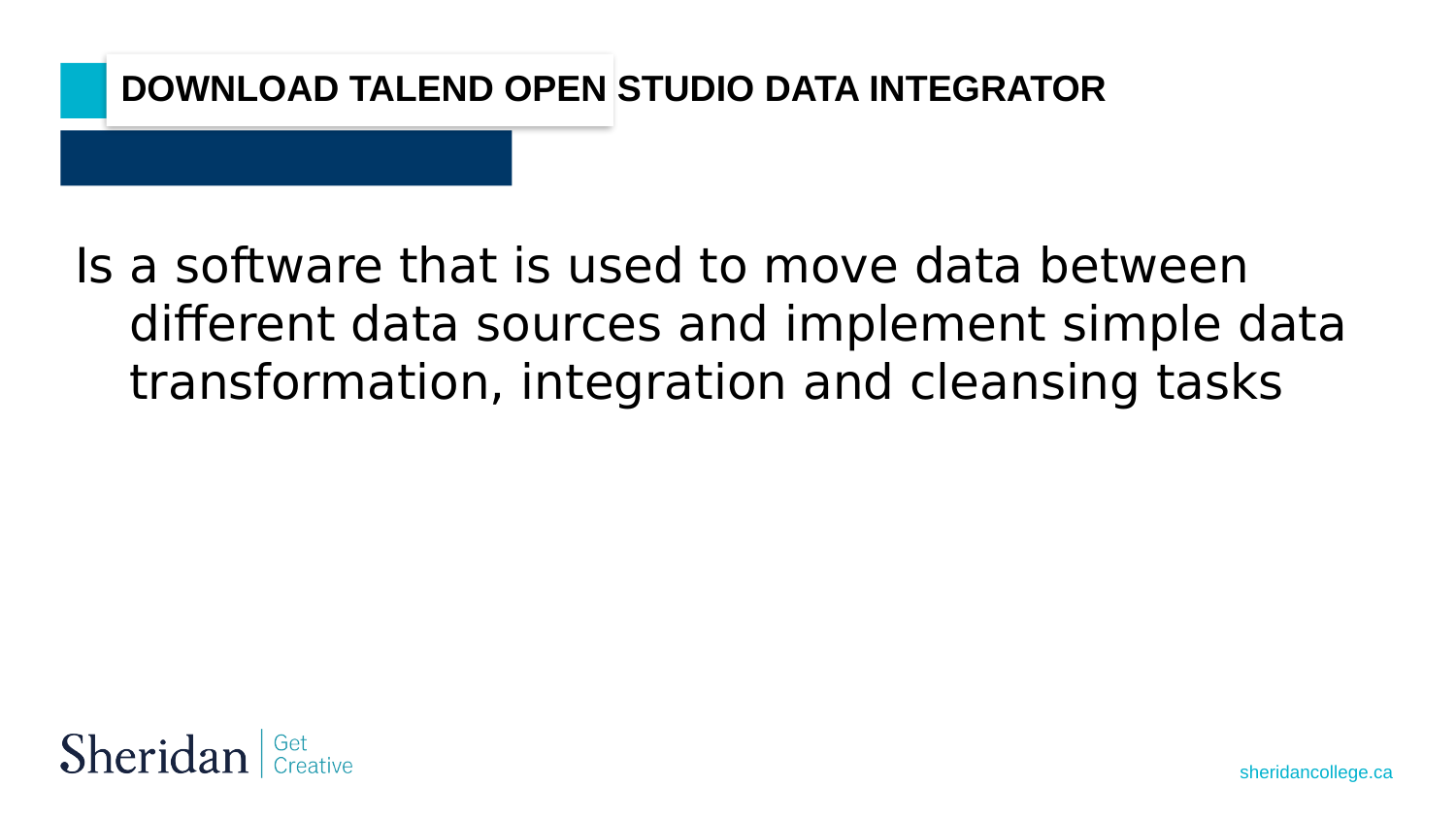

Download Talend open studio data integrator

Is a software that is used to move data between different data sources and implement simple data transformation, integration and cleansing tasks